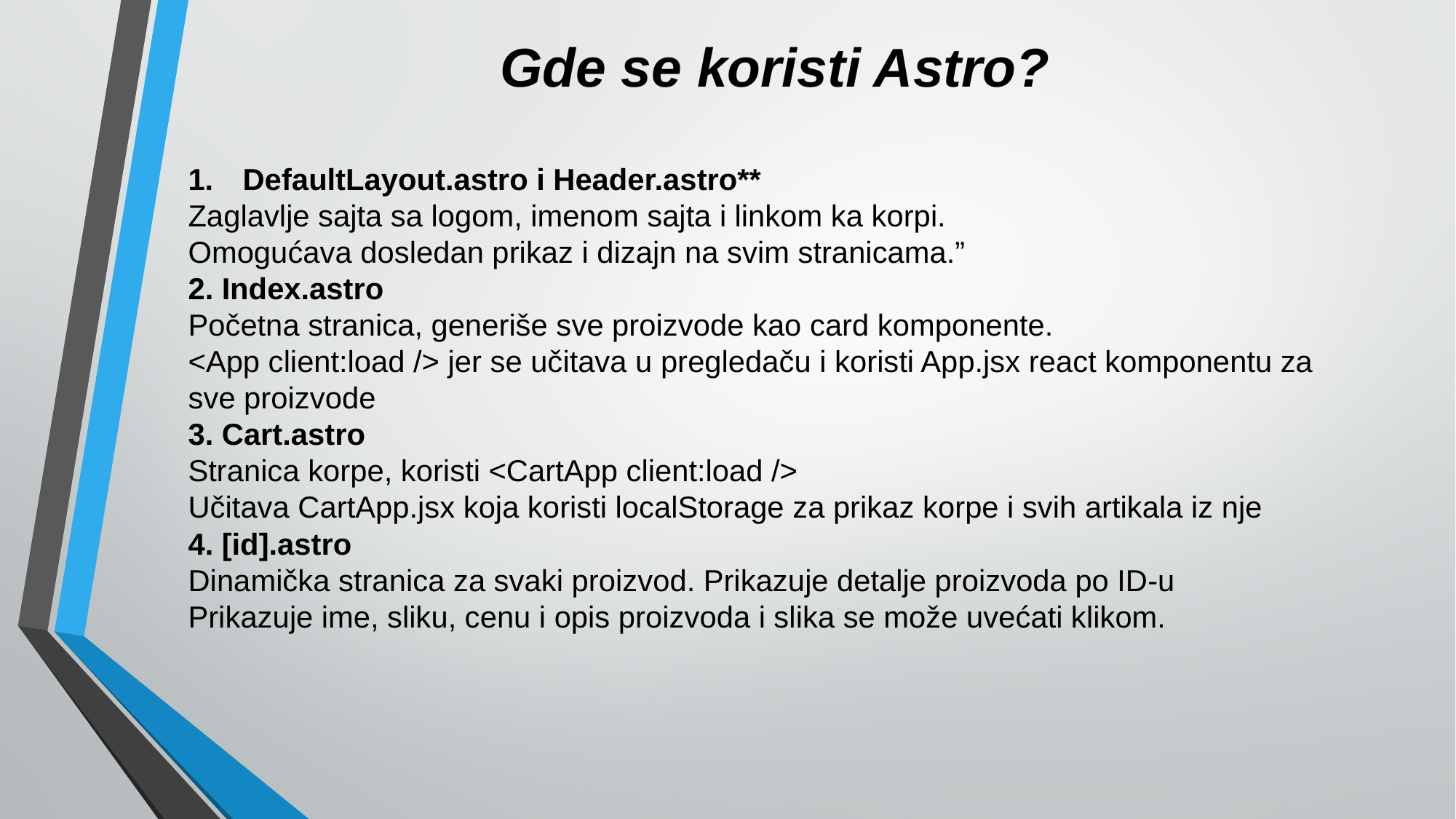

# Gde se koristi Astro?
DefaultLayout.astro i Header.astro**
Zaglavlje sajta sa logom, imenom sajta i linkom ka korpi.
Omogućava dosledan prikaz i dizajn na svim stranicama.”
2. Index.astro
Početna stranica, generiše sve proizvode kao card komponente.
<App client:load /> jer se učitava u pregledaču i koristi App.jsx react komponentu za sve proizvode
3. Cart.astro
Stranica korpe, koristi <CartApp client:load />
Učitava CartApp.jsx koja koristi localStorage za prikaz korpe i svih artikala iz nje
4. [id].astro
Dinamička stranica za svaki proizvod. Prikazuje detalje proizvoda po ID-u
Prikazuje ime, sliku, cenu i opis proizvoda i slika se može uvećati klikom.